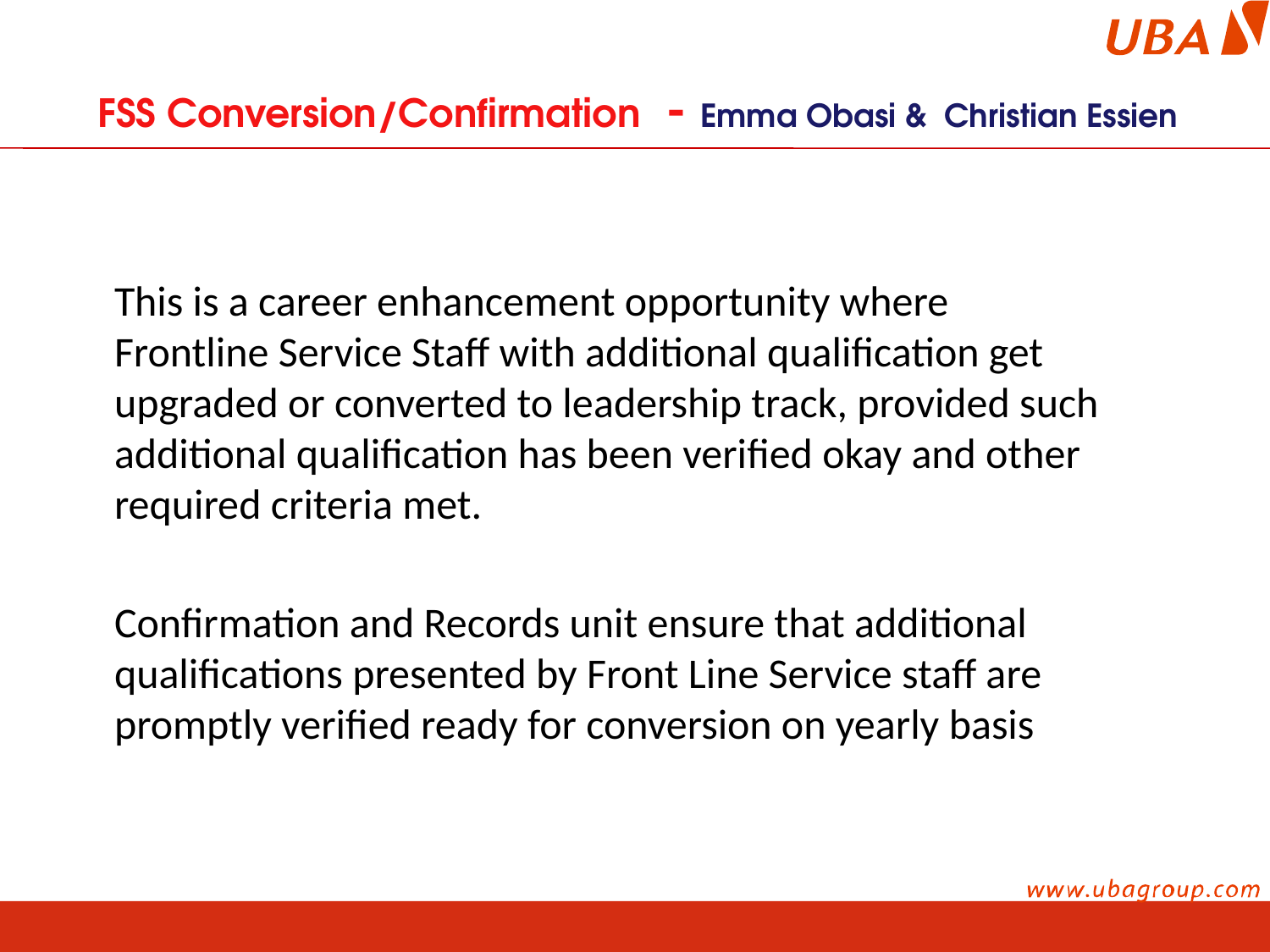

# FSS Conversion/Confirmation  - Emma Obasi &  Christian Essien
	This is a career enhancement opportunity where Frontline Service Staff with additional qualification get upgraded or converted to leadership track, provided such additional qualification has been verified okay and other required criteria met.

	Confirmation and Records unit ensure that additional qualifications presented by Front Line Service staff are promptly verified ready for conversion on yearly basis